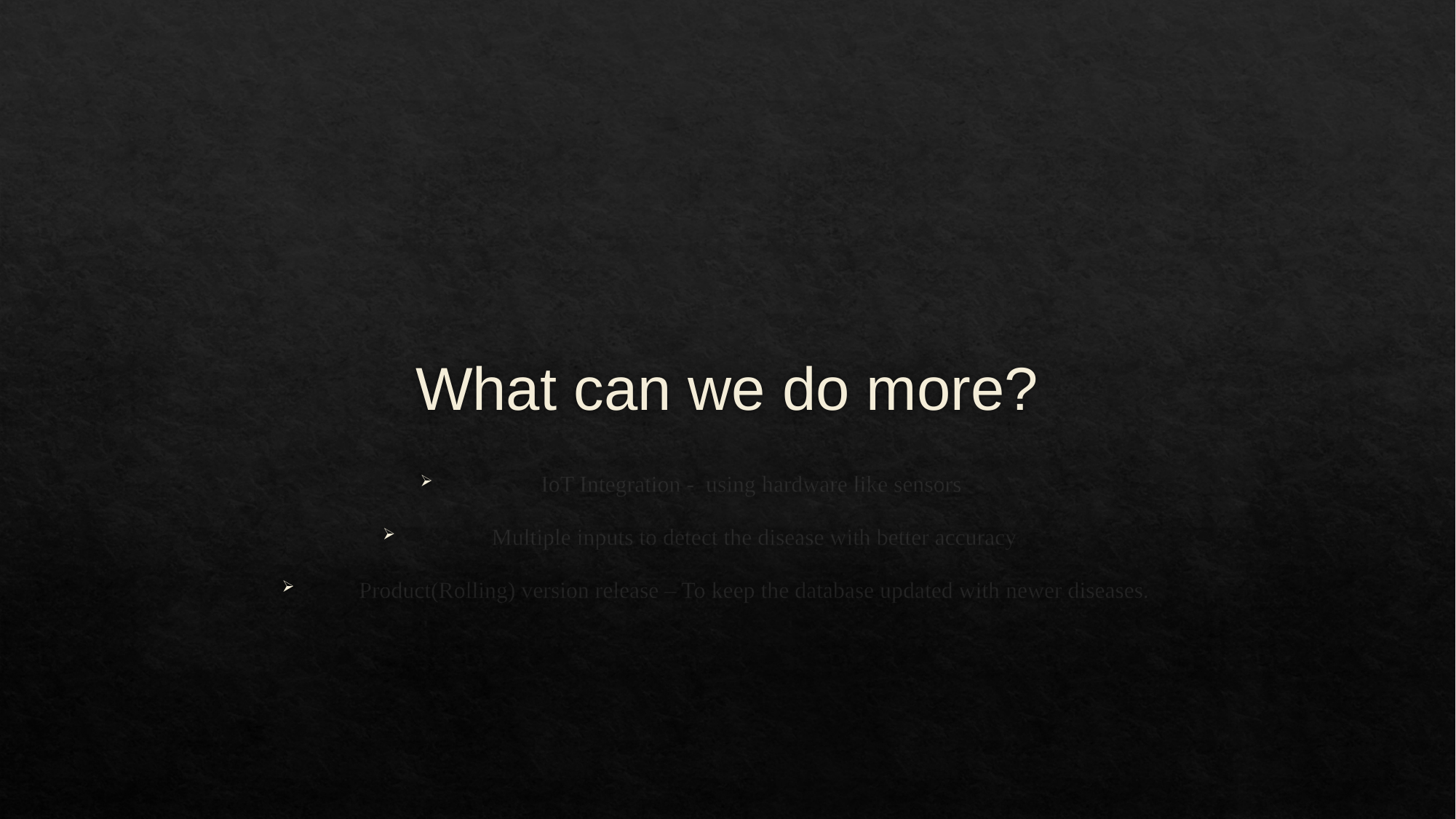

# What can we do more?
IoT Integration -  using hardware like sensors
Multiple inputs to detect the disease with better accuracy
Product(Rolling) version release – To keep the database updated with newer diseases.